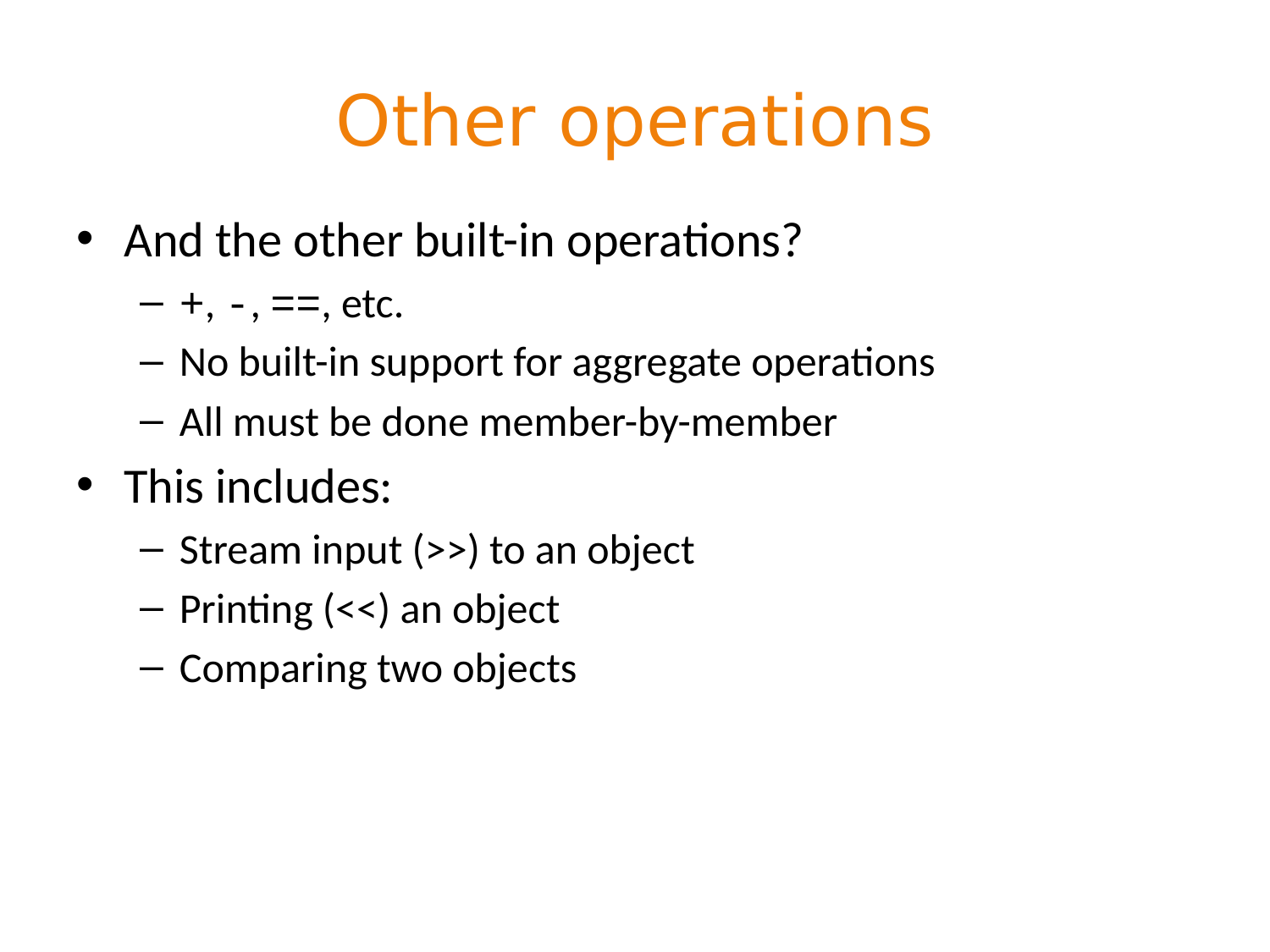

# Other operations
And the other built-in operations?
+, -, ==, etc.
No built-in support for aggregate operations
All must be done member-by-member
This includes:
Stream input (>>) to an object
Printing (<<) an object
Comparing two objects